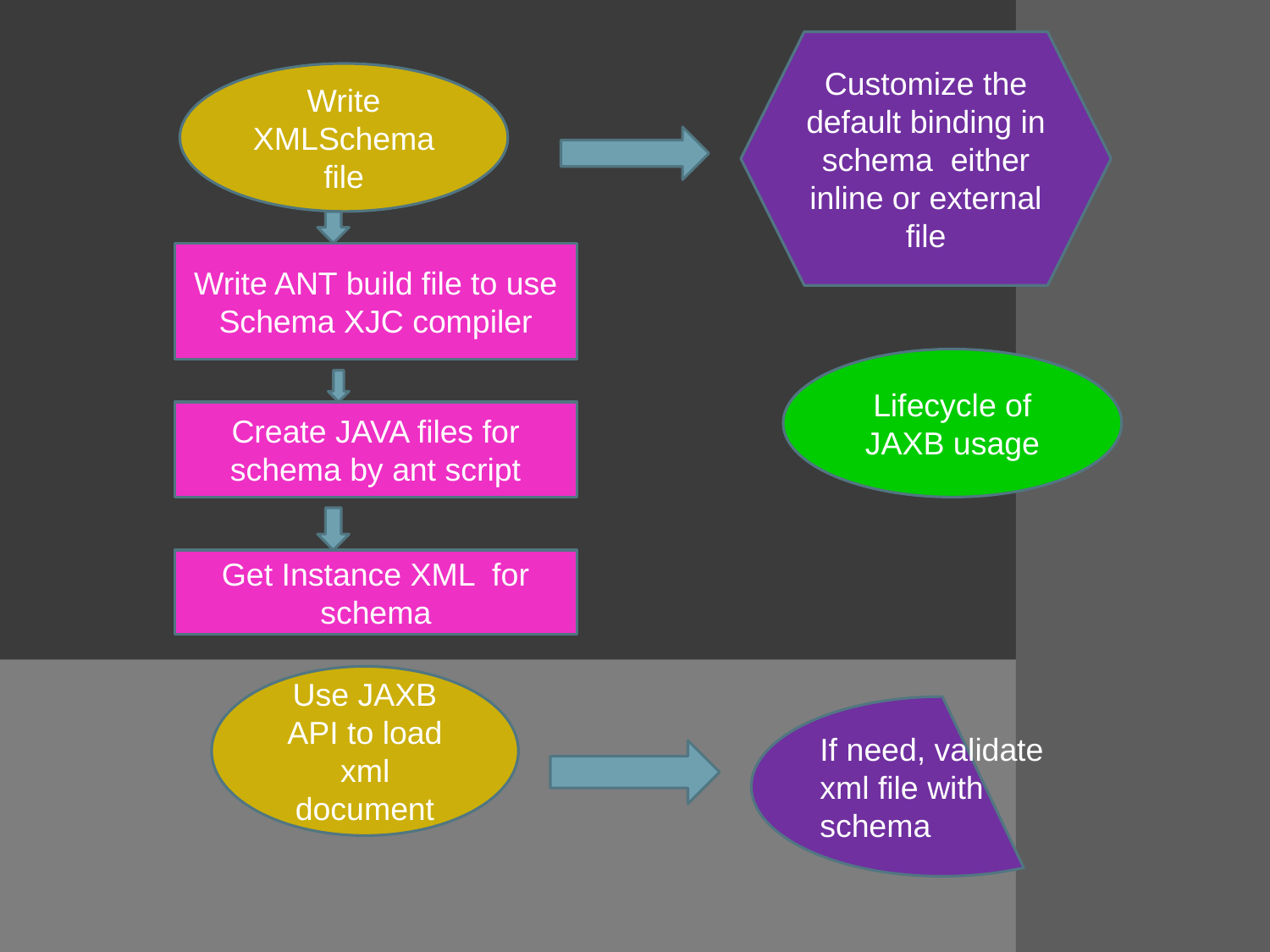

Customize the default binding in schema  either inline or external file
Write XMLSchema file

Write ANT build file to use Schema XJC compiler
Lifecycle of JAXB usage

Create JAVA files for schema by ant script

Get Instance XML  for schema
Use JAXB API to load xml document
If need, validate xml file with schema